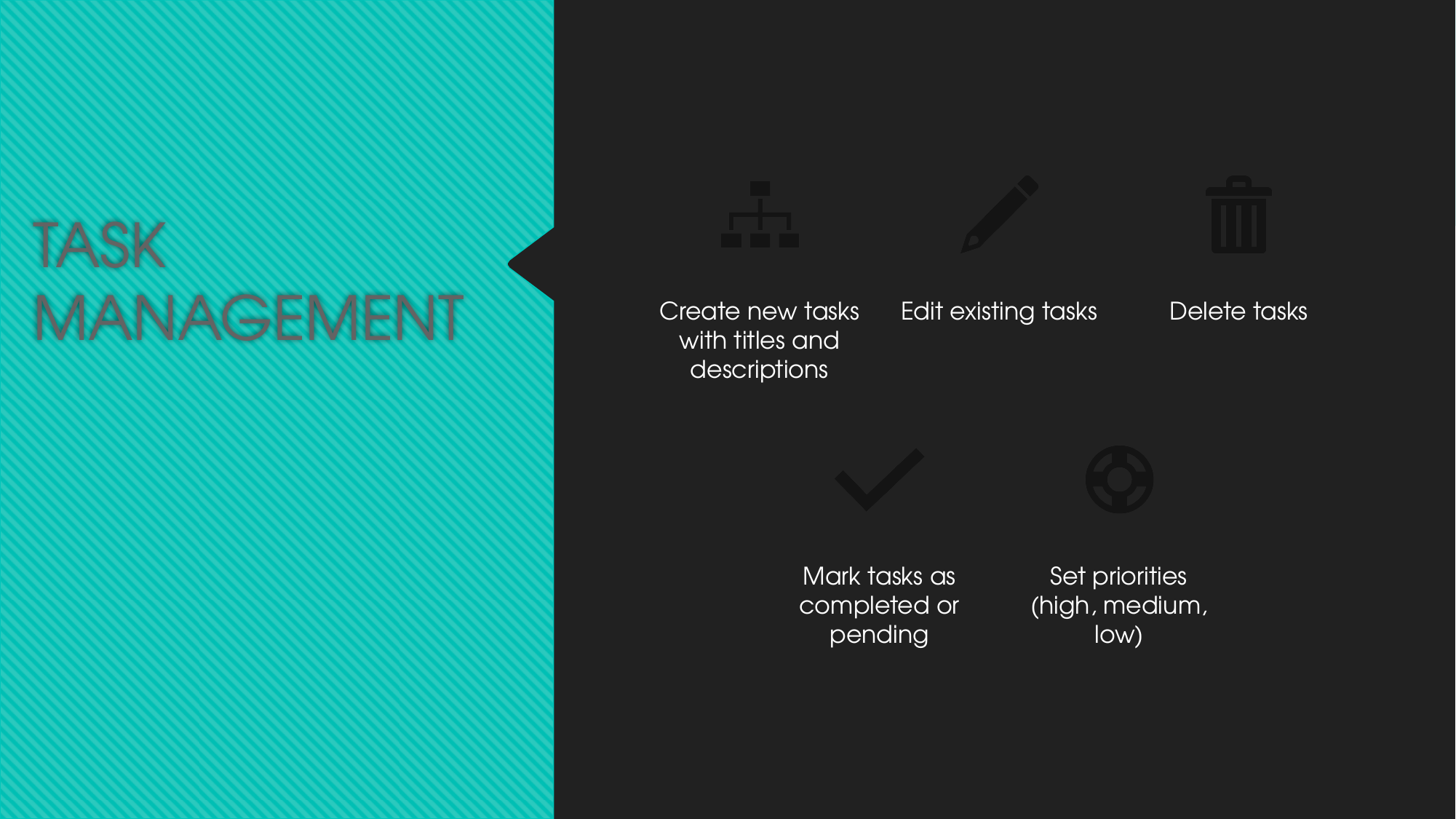

Create new tasks with titles and descriptions
Edit existing tasks
Delete tasks
Mark tasks as completed or pending
Set priorities (high, medium, low)
# Task Management